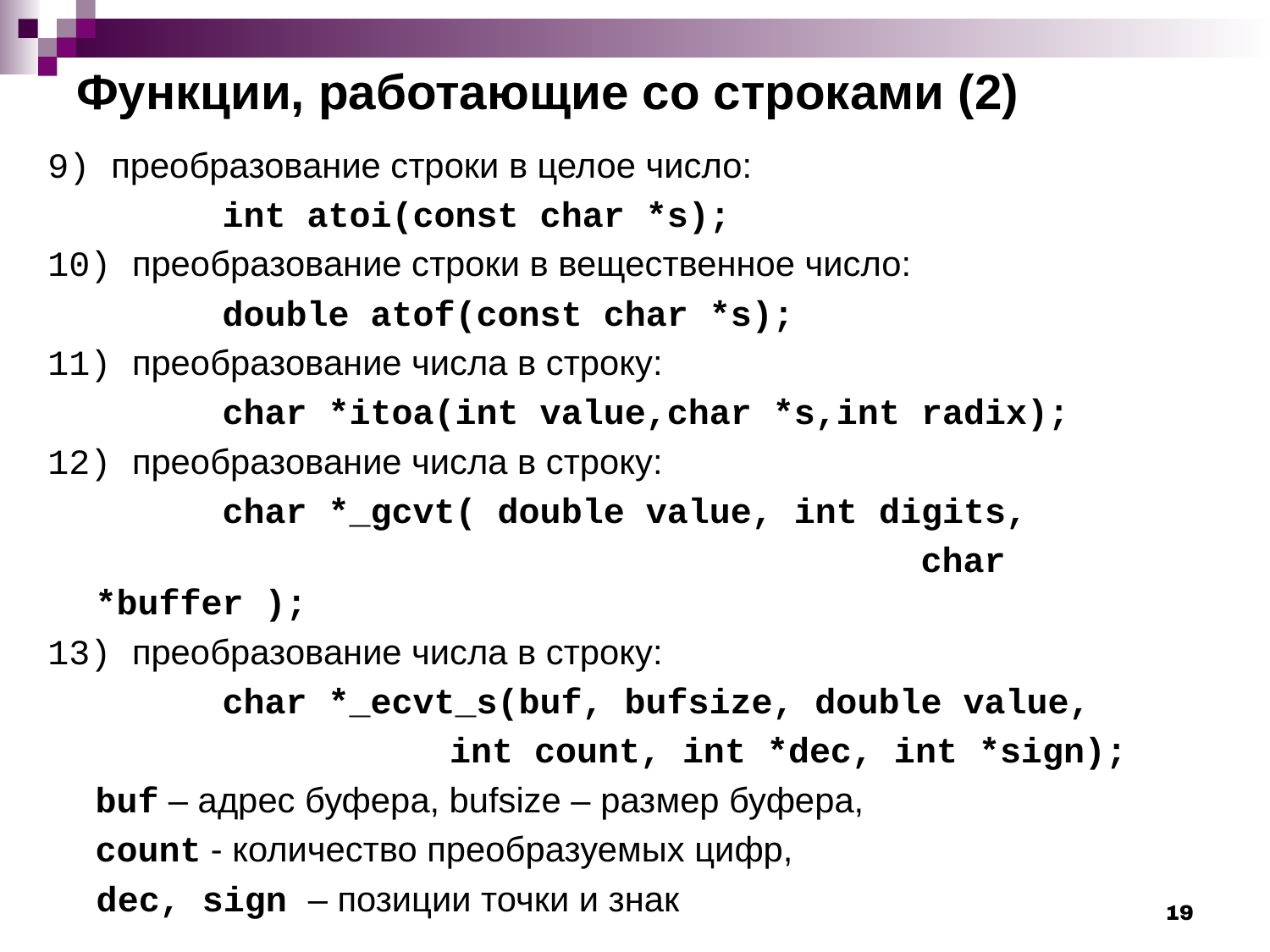

# Функции, работающие со строками (2)
9) преобразование строки в целое число:
		int atoi(const char *s);
10) преобразование строки в вещественное число:
		double atof(const char *s);
11) преобразование числа в строку:
		char *itoa(int value,char *s,int radix);
12) преобразование числа в строку:
		char *_gcvt( double value, int digits,
							   char *buffer );
13) преобразование числа в строку:
		char *_ecvt_s(buf, bufsize, double value,
                   int count, int *dec, int *sign);
 	buf – адрес буфера, bufsize – размер буфера,
	count - количество преобразуемых цифр,
     dec, sign – позиции точки и знак
19